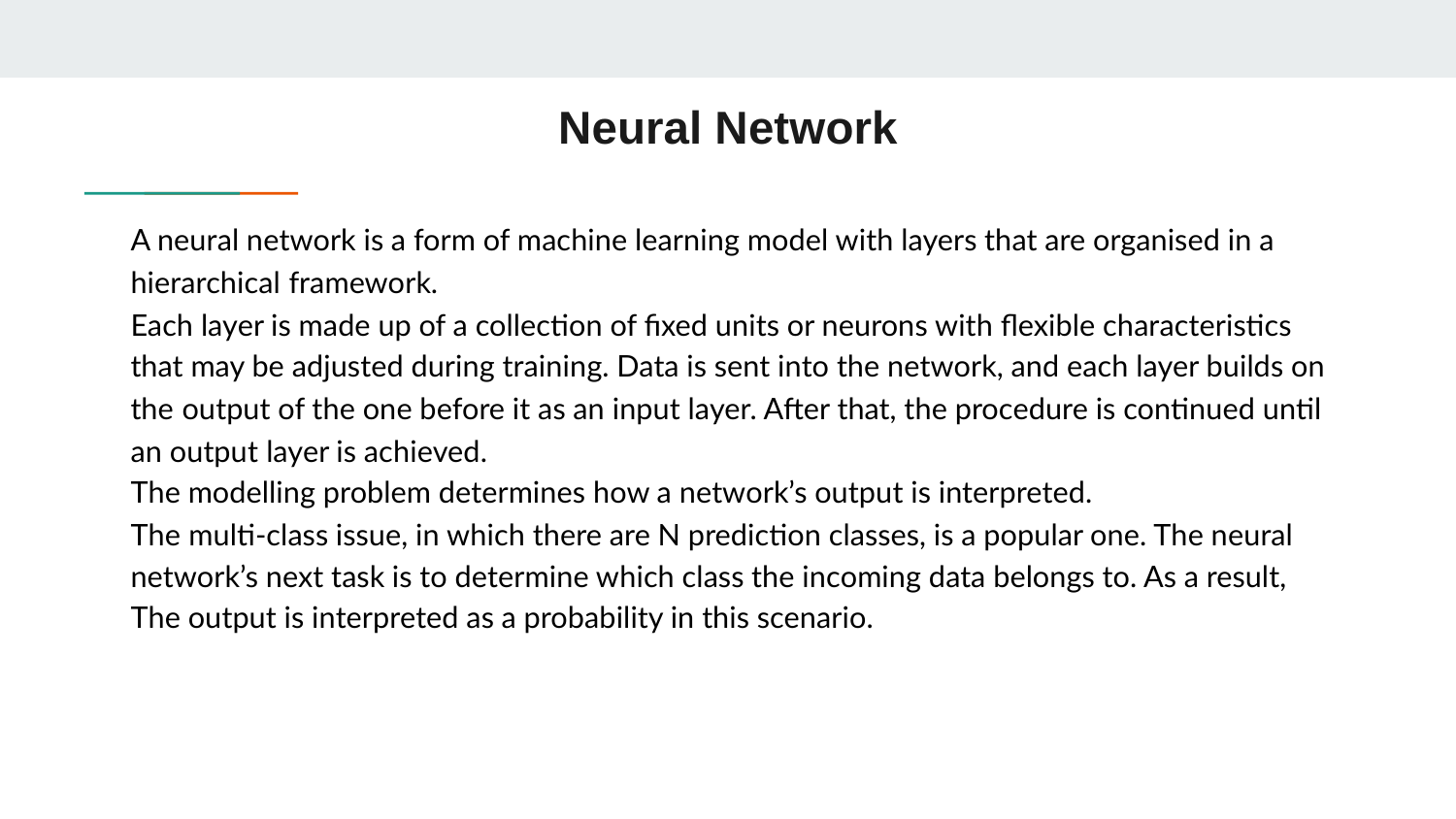

# Neural Network
A neural network is a form of machine learning model with layers that are organised in a hierarchical framework.
Each layer is made up of a collection of fixed units or neurons with flexible characteristics that may be adjusted during training. Data is sent into the network, and each layer builds on the output of the one before it as an input layer. After that, the procedure is continued until an output layer is achieved.
The modelling problem determines how a network’s output is interpreted.
The multi-class issue, in which there are N prediction classes, is a popular one. The neural network’s next task is to determine which class the incoming data belongs to. As a result, The output is interpreted as a probability in this scenario.